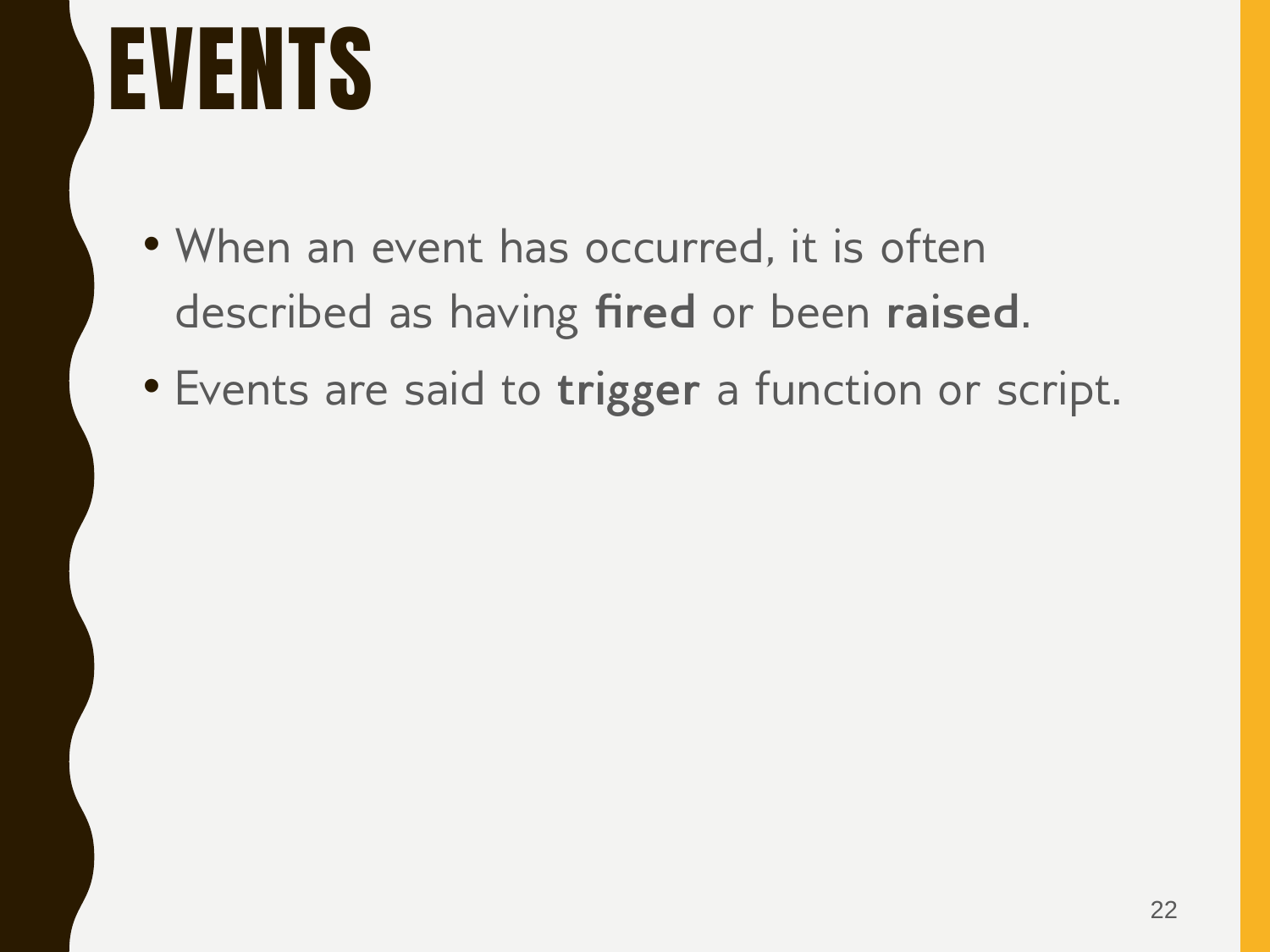

# events
When an event has occurred, it is often described as having fired or been raised.
Events are said to trigger a function or script.

22